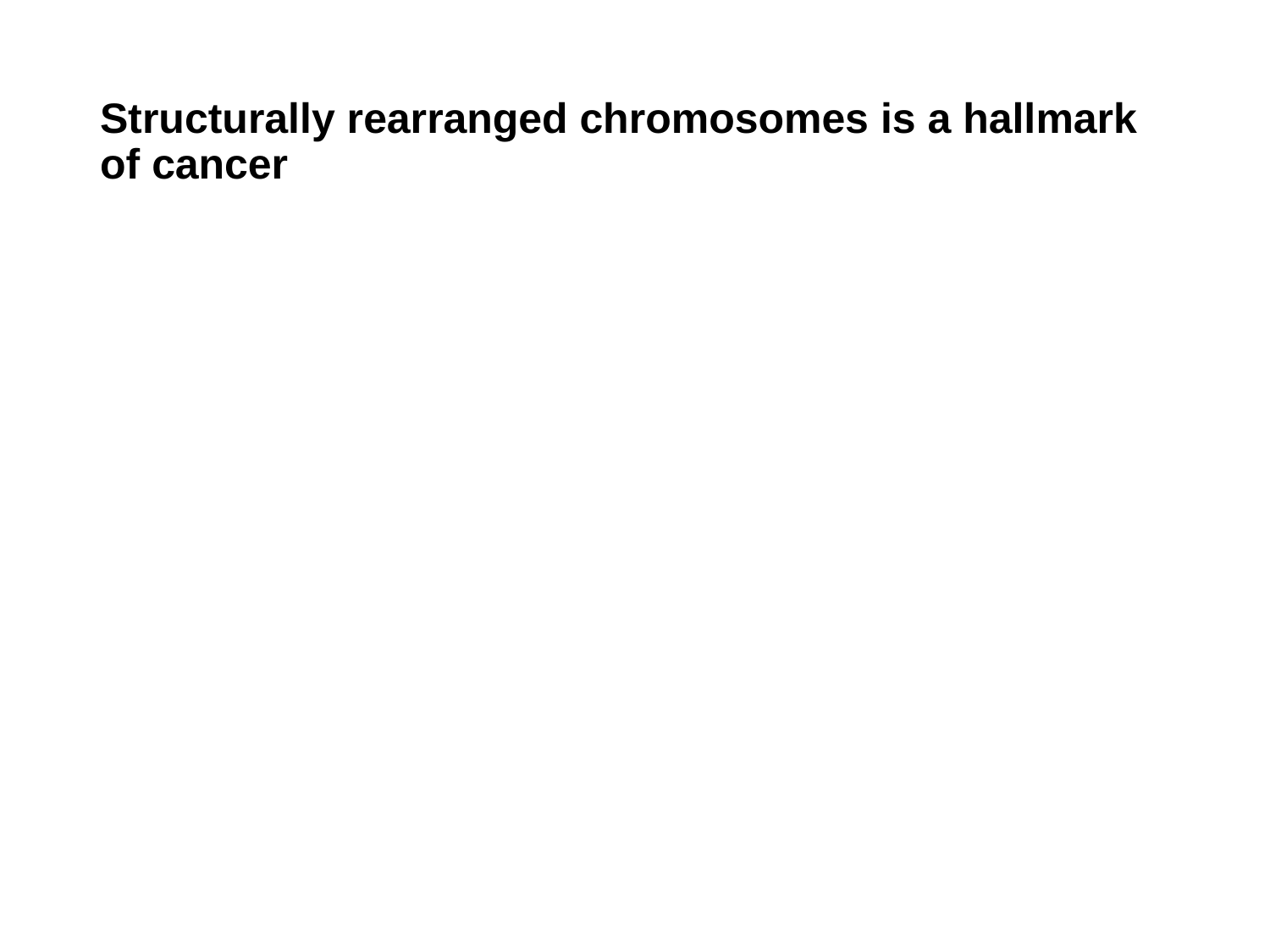

# Structurally rearranged chromosomes is a hallmark of cancer